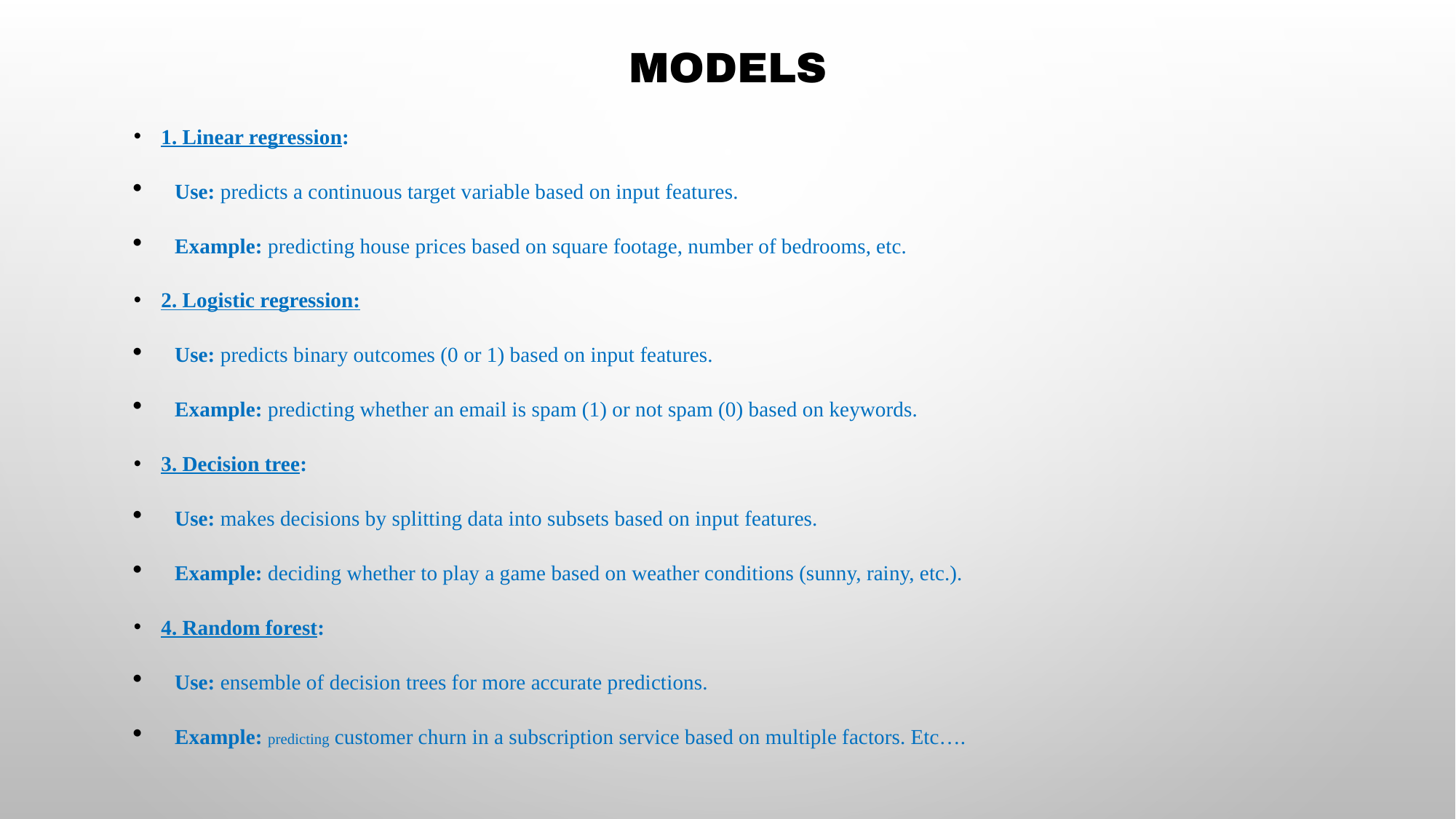

# MODELS
1. Linear regression:
Use: predicts a continuous target variable based on input features.
Example: predicting house prices based on square footage, number of bedrooms, etc.
2. Logistic regression:
Use: predicts binary outcomes (0 or 1) based on input features.
Example: predicting whether an email is spam (1) or not spam (0) based on keywords.
3. Decision tree:
Use: makes decisions by splitting data into subsets based on input features.
Example: deciding whether to play a game based on weather conditions (sunny, rainy, etc.).
4. Random forest:
Use: ensemble of decision trees for more accurate predictions.
Example: predicting customer churn in a subscription service based on multiple factors. Etc….